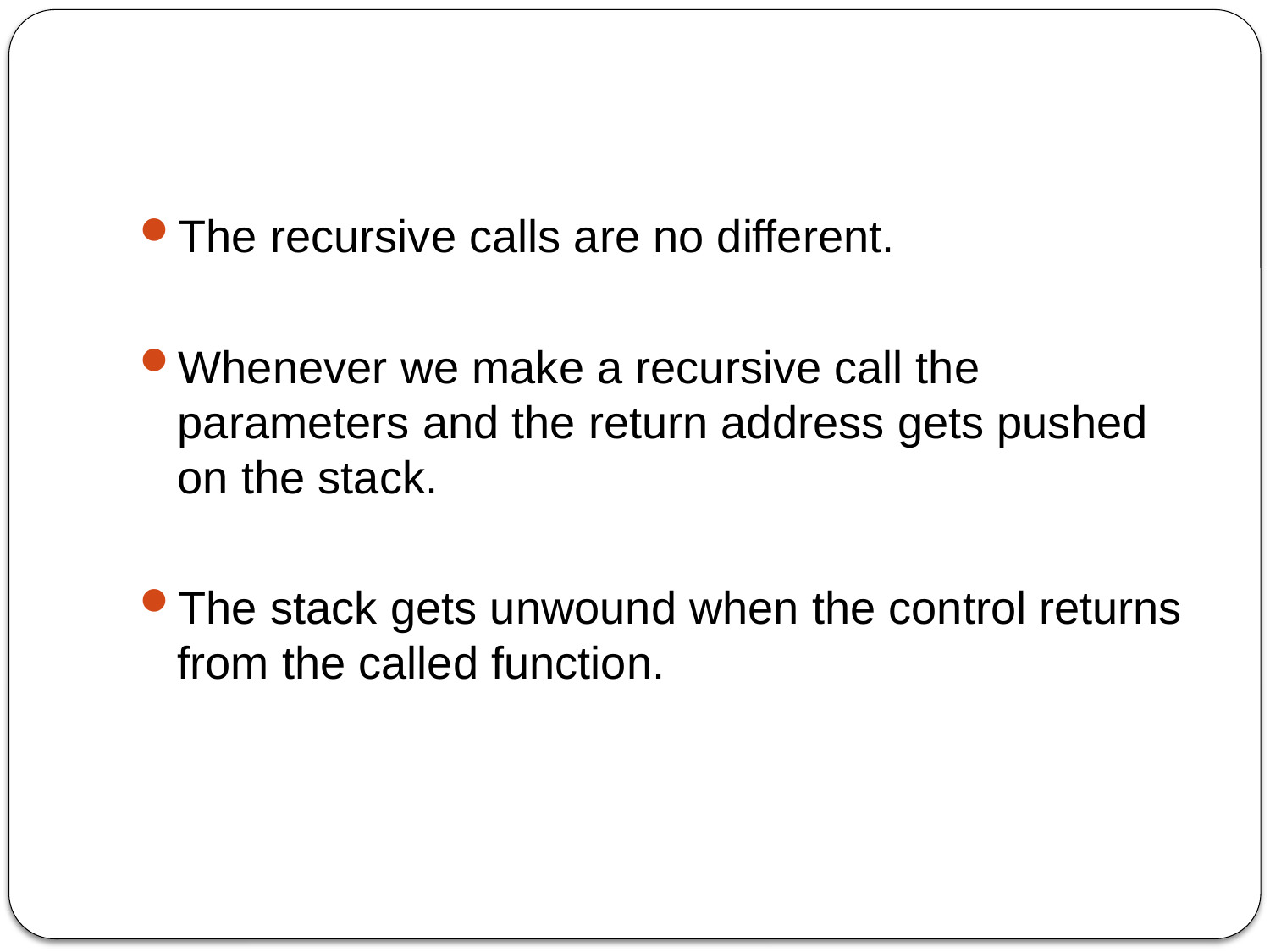

#
The recursive calls are no different.

Whenever we make a recursive call the parameters and the return address gets pushed on the stack.

The stack gets unwound when the control returns from the called function.